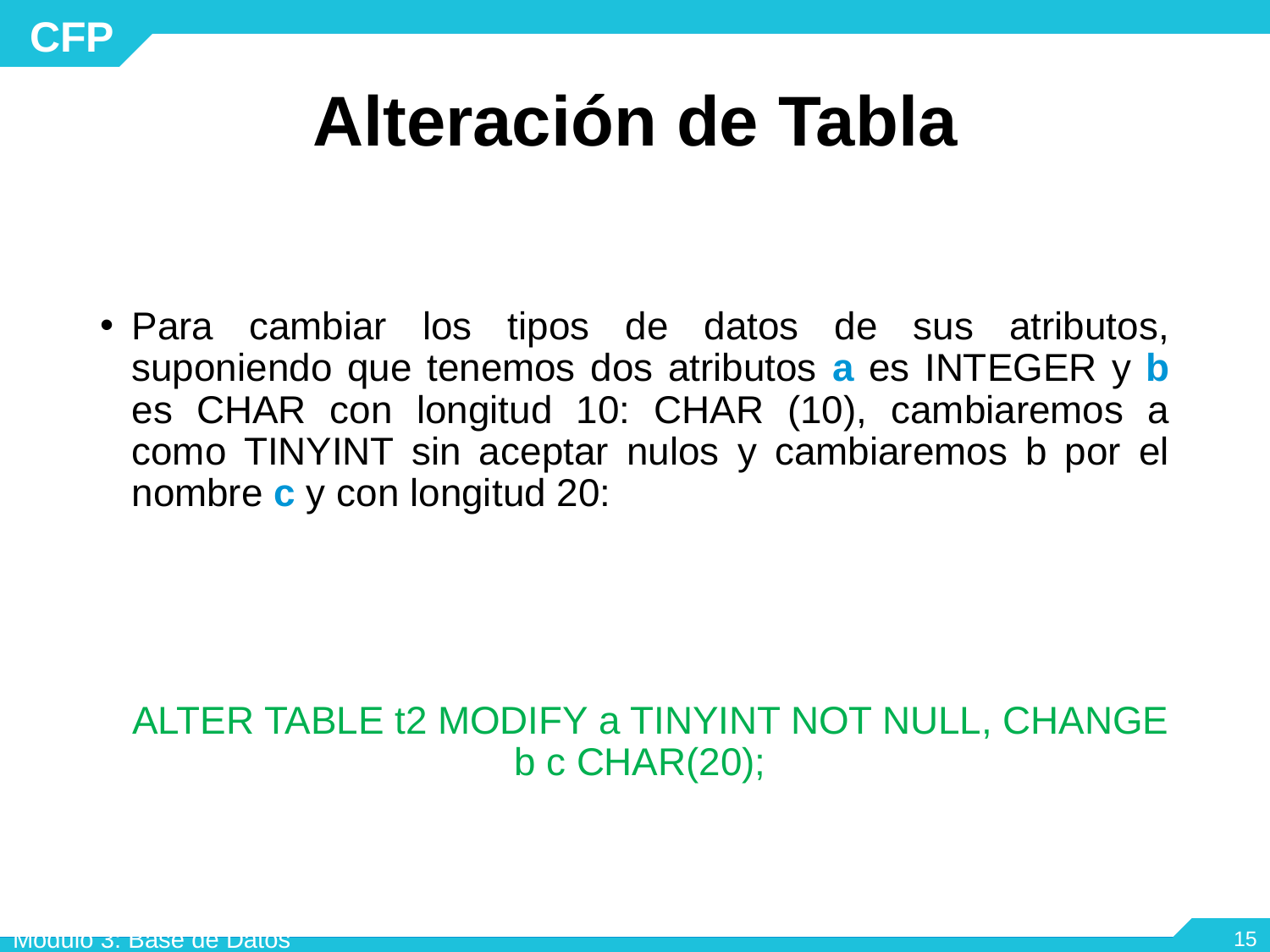

# Alteración de Tabla
Para cambiar los tipos de datos de sus atributos, suponiendo que tenemos dos atributos a es INTEGER y b es CHAR con longitud 10: CHAR (10), cambiaremos a como TINYINT sin aceptar nulos y cambiaremos b por el nombre c y con longitud 20:
ALTER TABLE t2 MODIFY a TINYINT NOT NULL, CHANGE b c CHAR(20);
Módulo 3: Base de Datos
15